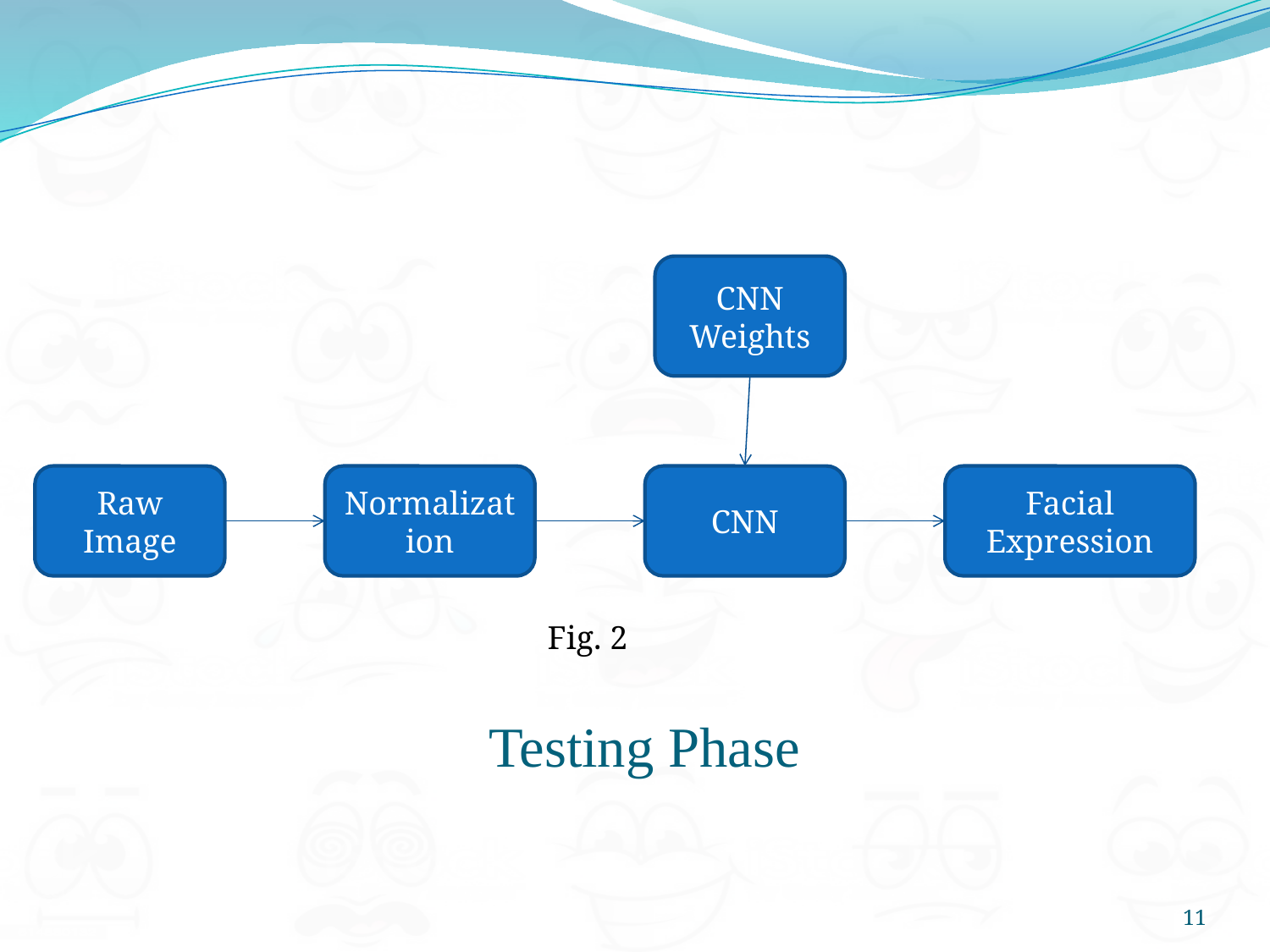

CNN Weights
Raw Image
Normalization
CNN
Facial Expression
Fig. 2
# Testing Phase
11